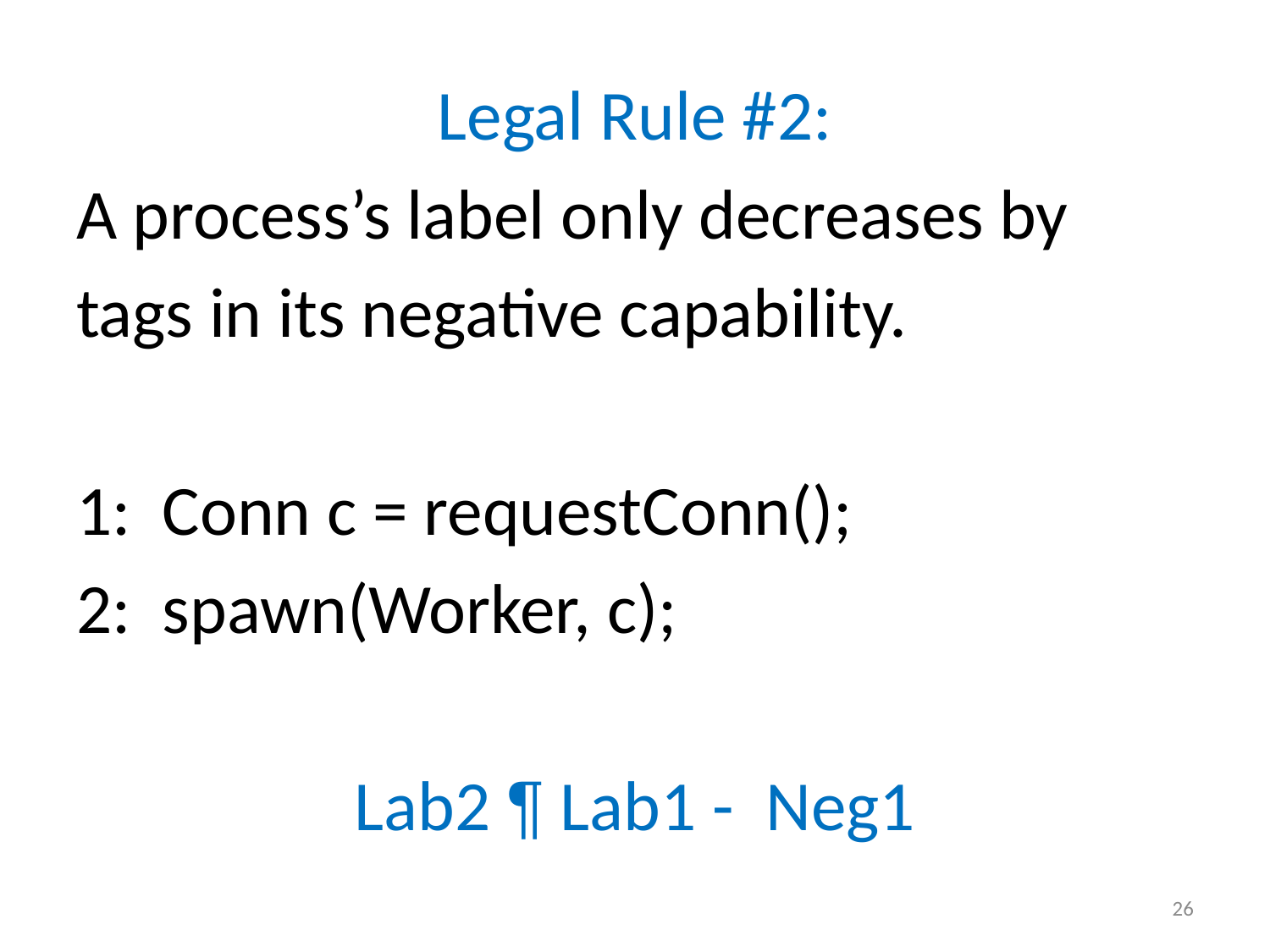

Legal Rule #2:
A process’s label only decreases by
tags in its negative capability.

1:  Conn c = requestConn();
2:  spawn(Worker, c);

Lab2 ¶ Lab1 -  Neg1
26